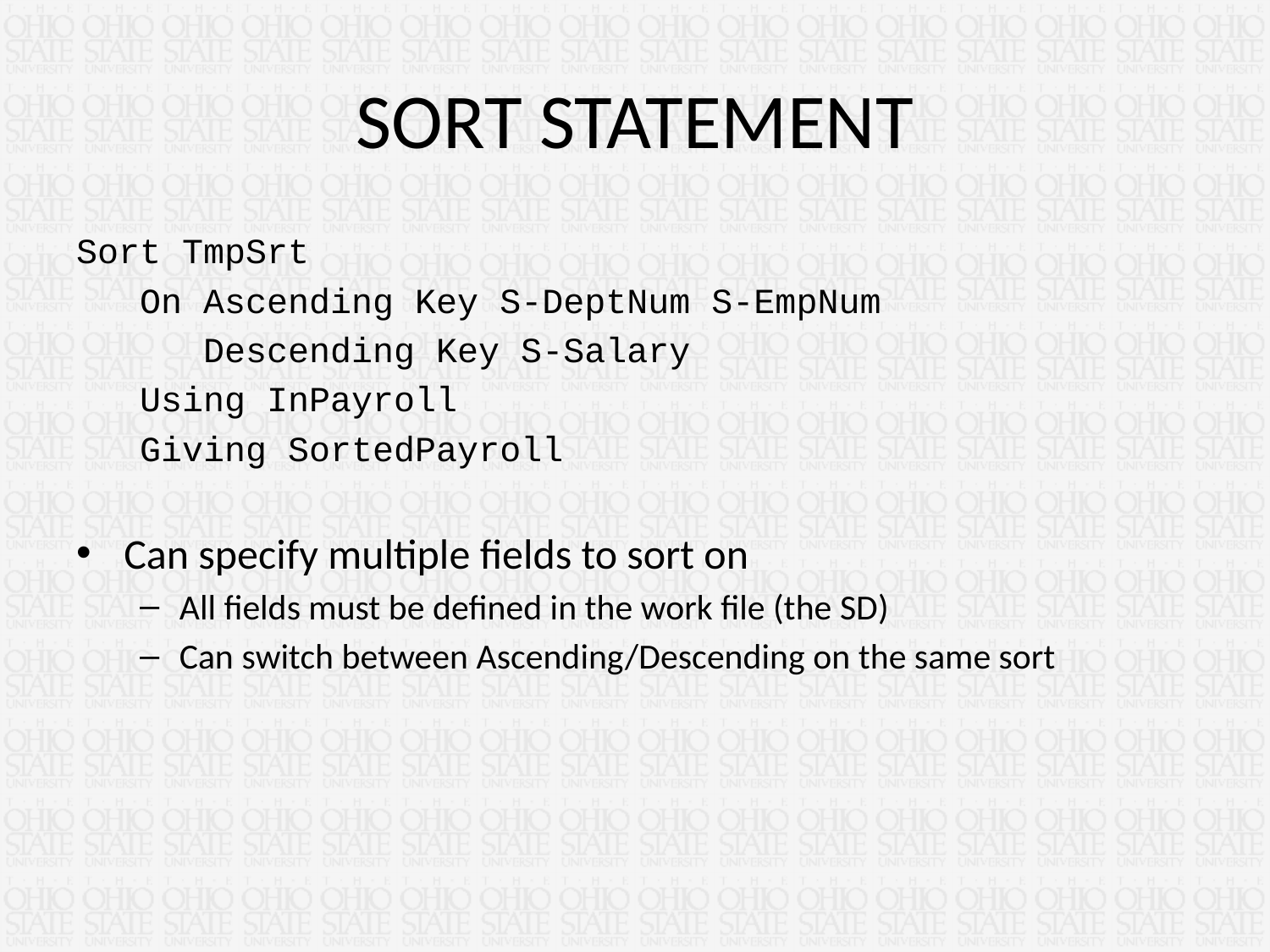

# SORT STATEMENT
Sort TmpSrt
   On Ascending Key S-DeptNum S-EmpNum
      Descending Key S-Salary
   Using InPayroll
   Giving SortedPayroll

Can specify multiple fields to sort on
All fields must be defined in the work file (the SD)
Can switch between Ascending/Descending on the same sort